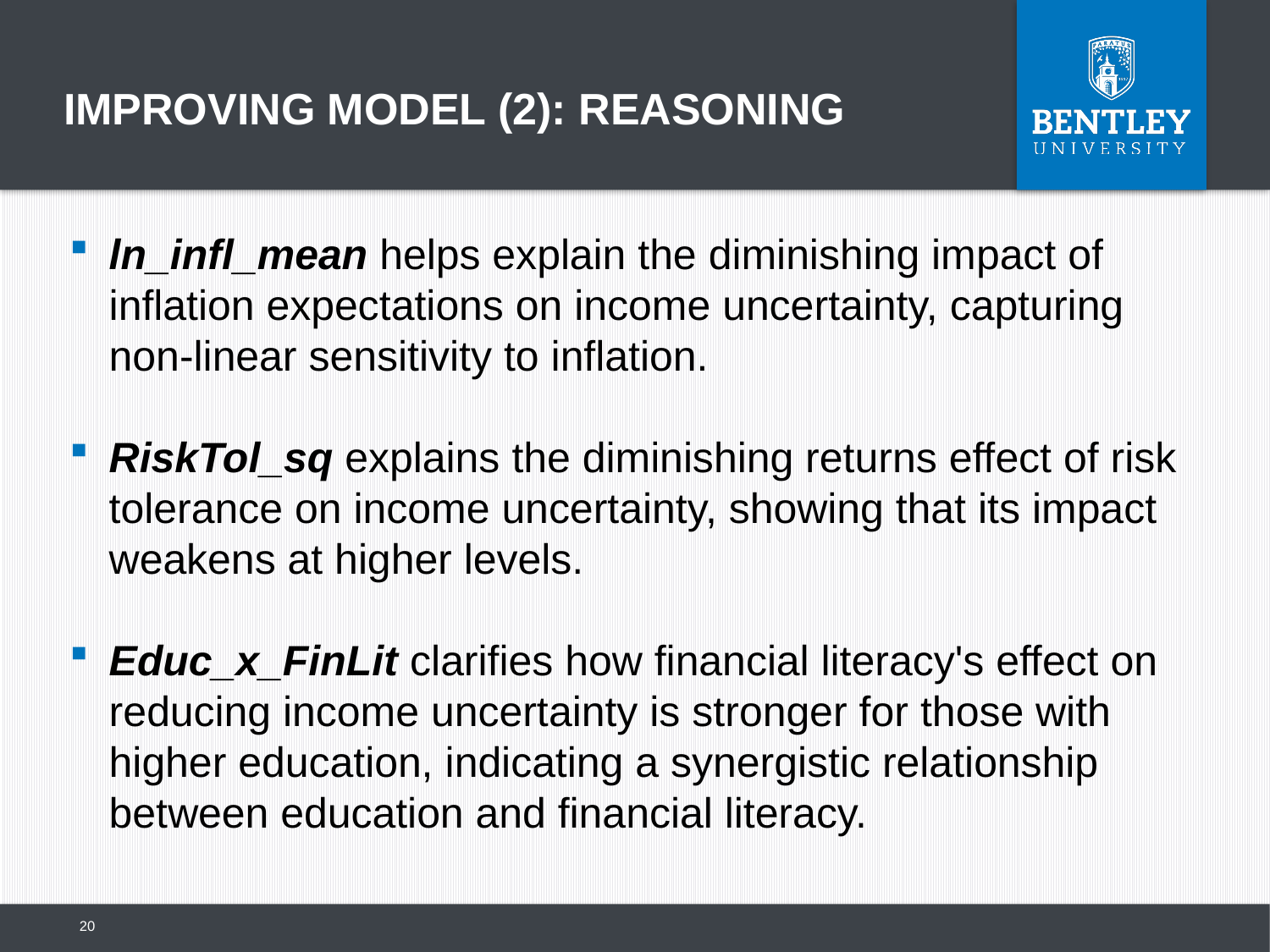

# Improving model (2): Reasoning
ln_infl_mean helps explain the diminishing impact of inflation expectations on income uncertainty, capturing non-linear sensitivity to inflation.

RiskTol_sq explains the diminishing returns effect of risk tolerance on income uncertainty, showing that its impact weakens at higher levels.

Educ_x_FinLit clarifies how financial literacy's effect on reducing income uncertainty is stronger for those with higher education, indicating a synergistic relationship between education and financial literacy.
20